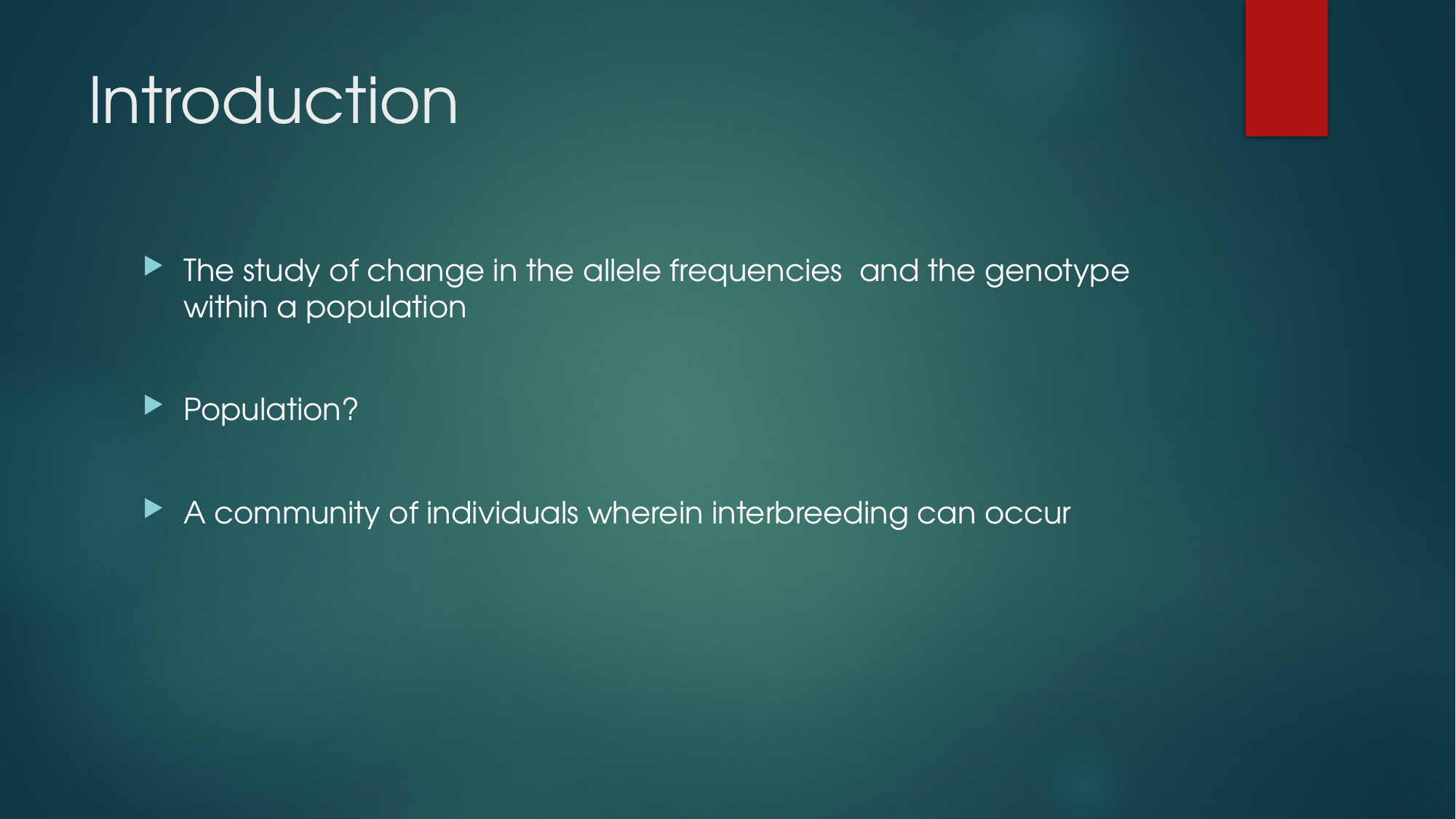

# Introduction
The study of change in the allele frequencies  and the genotype within a population

Population?

A community of individuals wherein interbreeding can occur